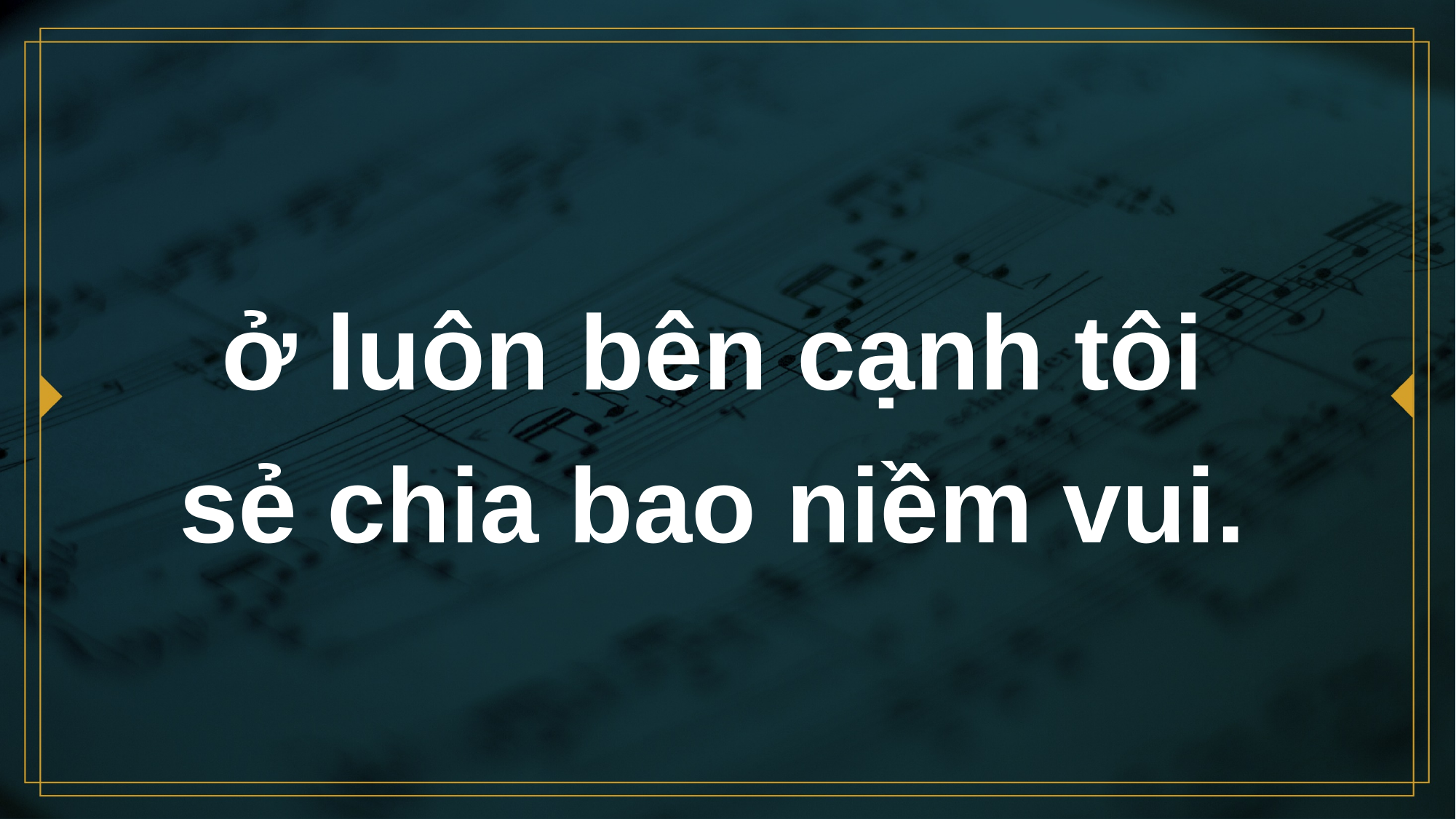

# ở luôn bên cạnh tôi sẻ chia bao niềm vui.